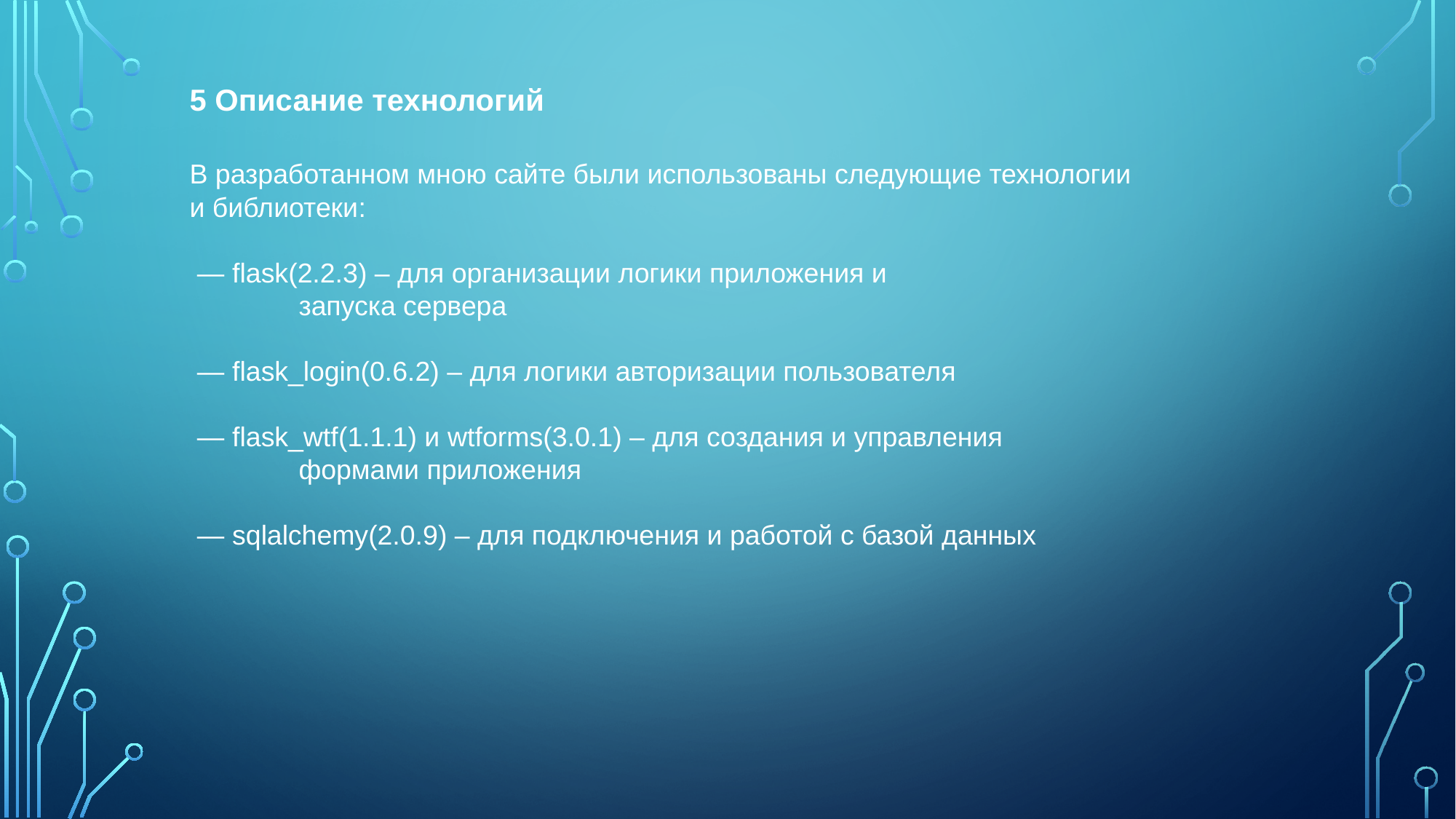

5 Описание технологий

	В разработанном мною сайте были использованы следующие технологии
	и библиотеки:

	 — flask(2.2.3) – для организации логики приложения и
		запуска сервера

	 — flask_login(0.6.2) – для логики авторизации пользователя

	 — flask_wtf(1.1.1) и wtforms(3.0.1) – для создания и управления
		формами приложения

	 — sqlalchemy(2.0.9) – для подключения и работой с базой данных